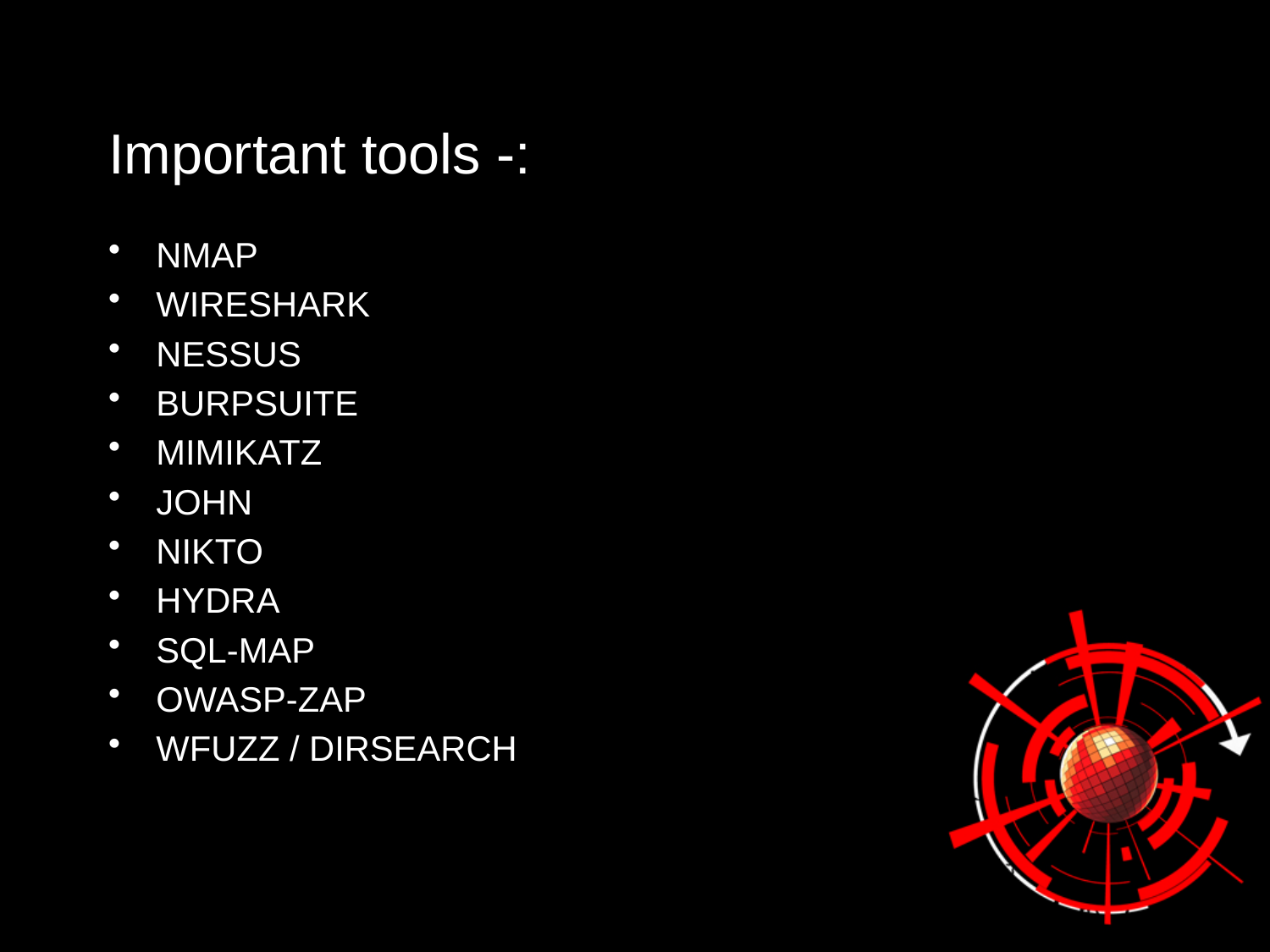

# Important tools -:
NMAP
WIRESHARK
NESSUS
BURPSUITE
MIMIKATZ
JOHN
NIKTO
HYDRA
SQL-MAP
OWASP-ZAP
WFUZZ / DIRSEARCH